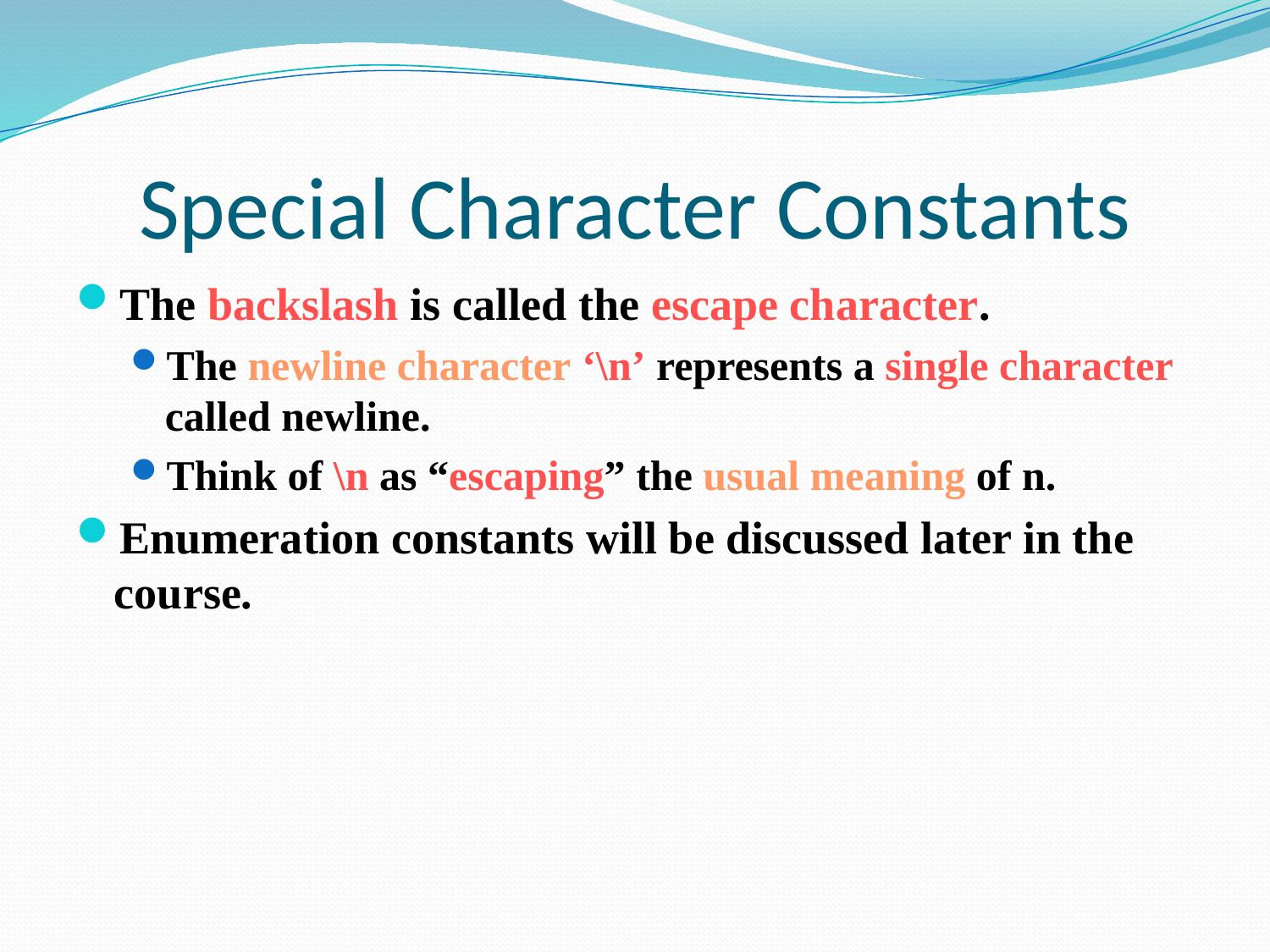

# Special Character Constants
The backslash is called the escape character.
The newline character ‘\n’ represents a single character called newline.
Think of \n as “escaping” the usual meaning of n.
Enumeration constants will be discussed later in the course.